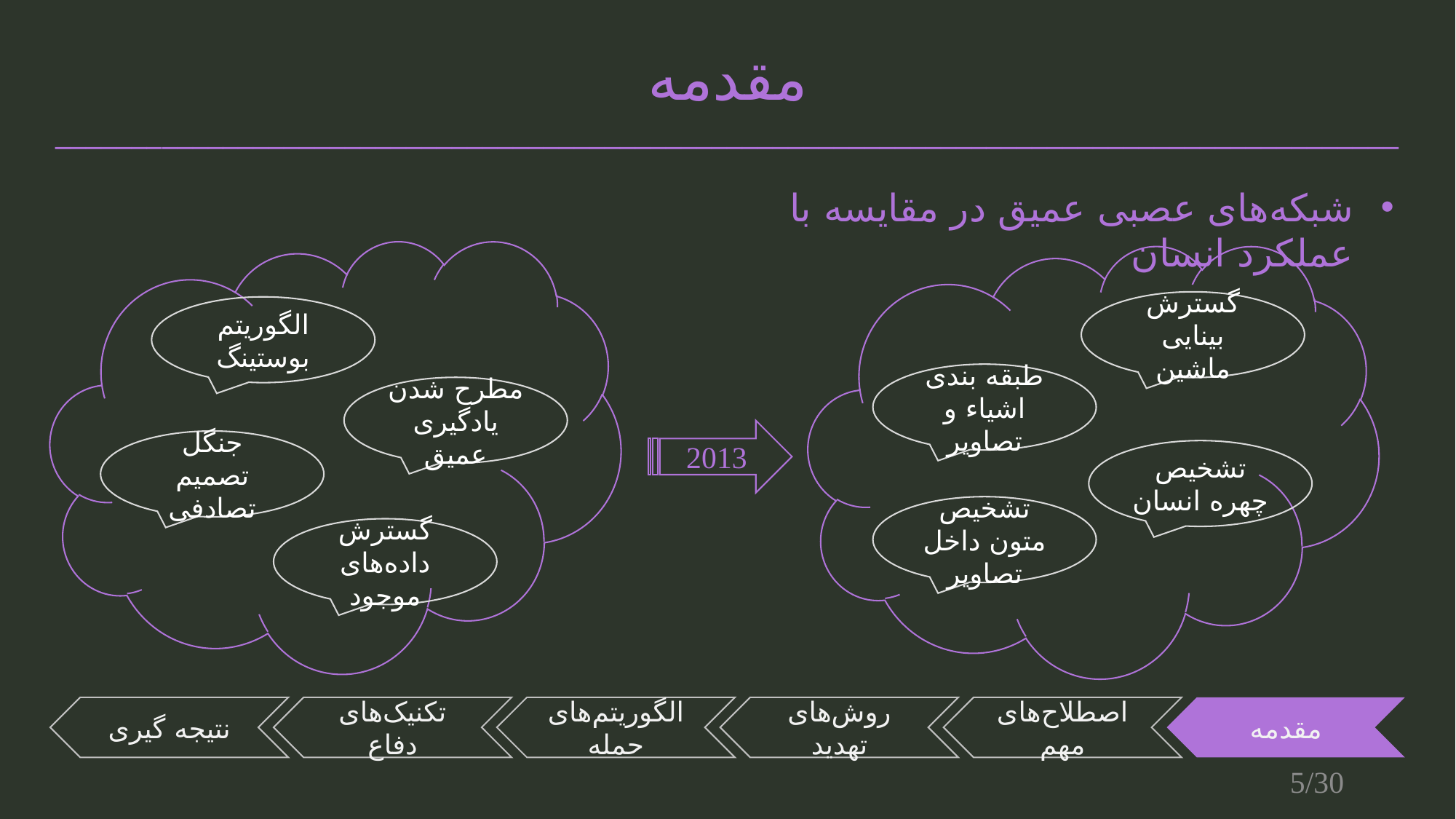

مقدمه
________________________________________________________________________________________
شبکه‌های عصبی عمیق در مقایسه با عملکرد انسان

گسترش بینایی ماشین
الگوریتم بوستینگ
طبقه بندی اشیاء و تصاویر
مطرح شدن یادگیری عمیق
2013
جنگل تصمیم تصادفی
تشخیص چهره انسان
تشخیص متون داخل تصاویر
گسترش داده‌های موجود
نتیجه گیری
تکنیک‌های دفاع
الگوریتم‌های حمله
روش‌های تهدید
اصطلاح‌های مهم
مقدمه
5/30